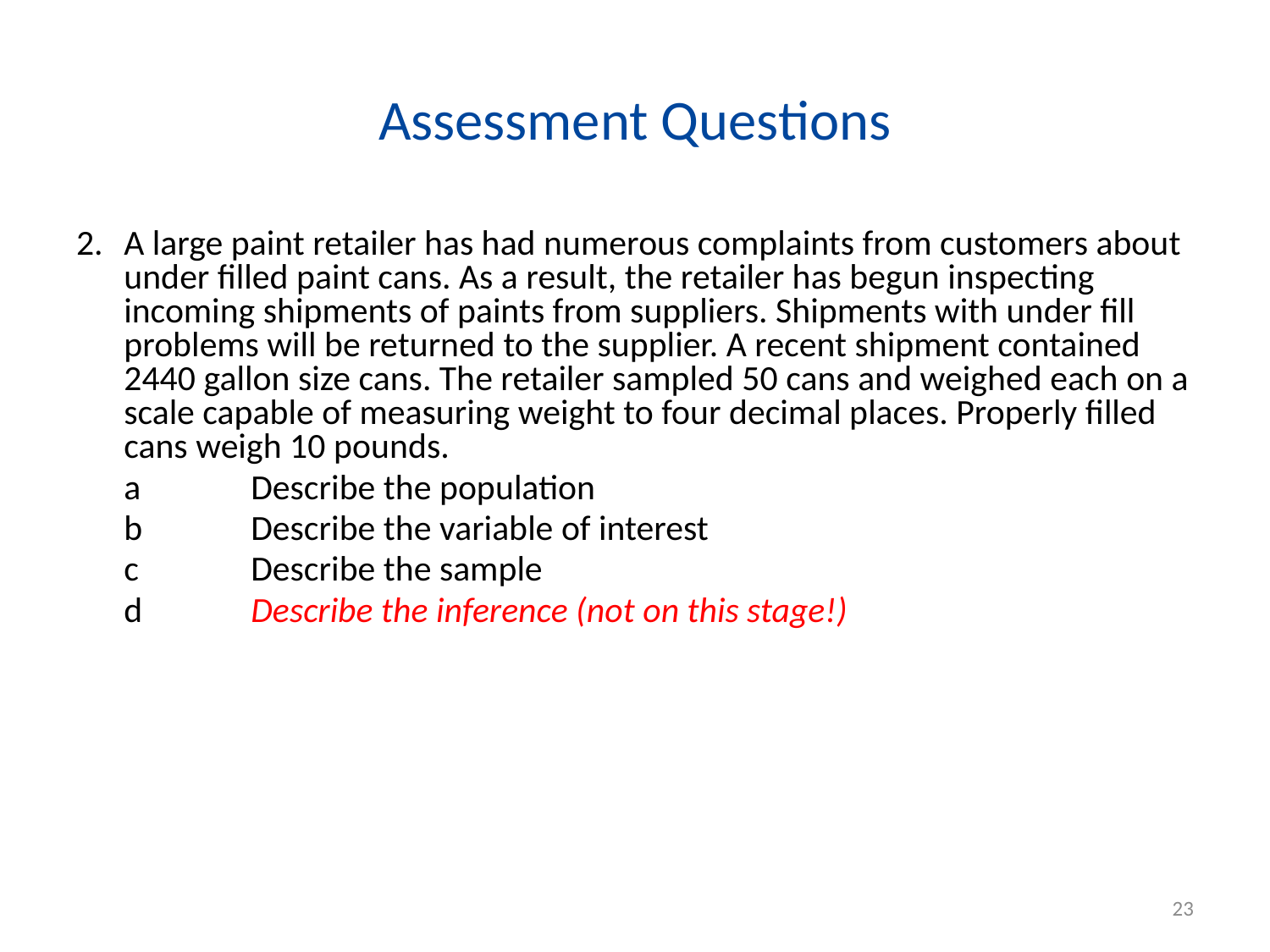

# Assessment Questions
2.	A large paint retailer has had numerous complaints from customers about under filled paint cans. As a result, the retailer has begun inspecting incoming shipments of paints from suppliers. Shipments with under fill problems will be returned to the supplier. A recent shipment contained 2440 gallon size cans. The retailer sampled 50 cans and weighed each on a scale capable of measuring weight to four decimal places. Properly filled cans weigh 10 pounds.
	a	Describe the population
	b	Describe the variable of interest
	c	Describe the sample
	d	Describe the inference (not on this stage!)

23